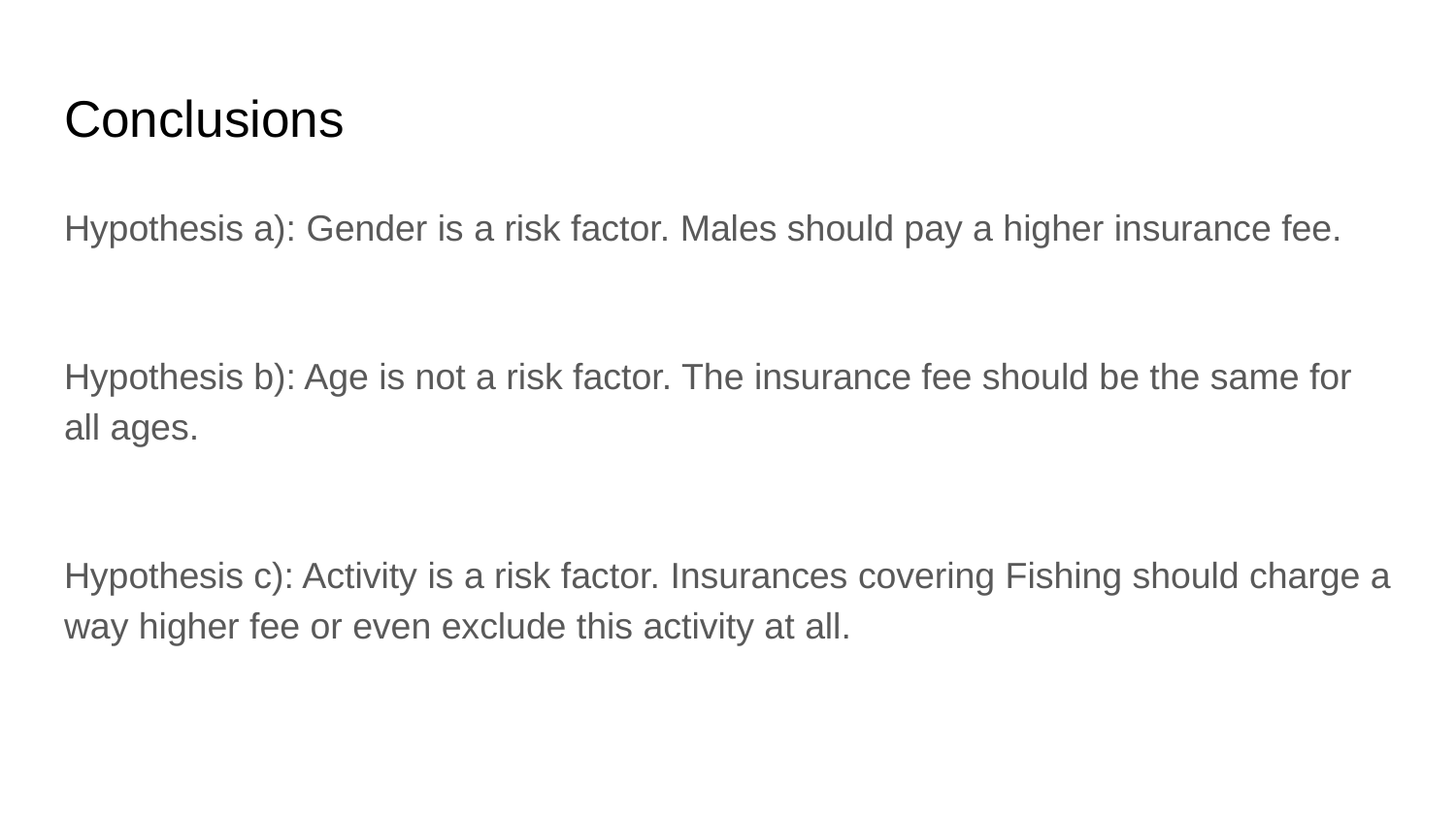

# Conclusions
Hypothesis a): Gender is a risk factor. Males should pay a higher insurance fee.

Hypothesis b): Age is not a risk factor. The insurance fee should be the same for   all ages.

Hypothesis c): Activity is a risk factor. Insurances covering Fishing should charge a way higher fee or even exclude this activity at all.